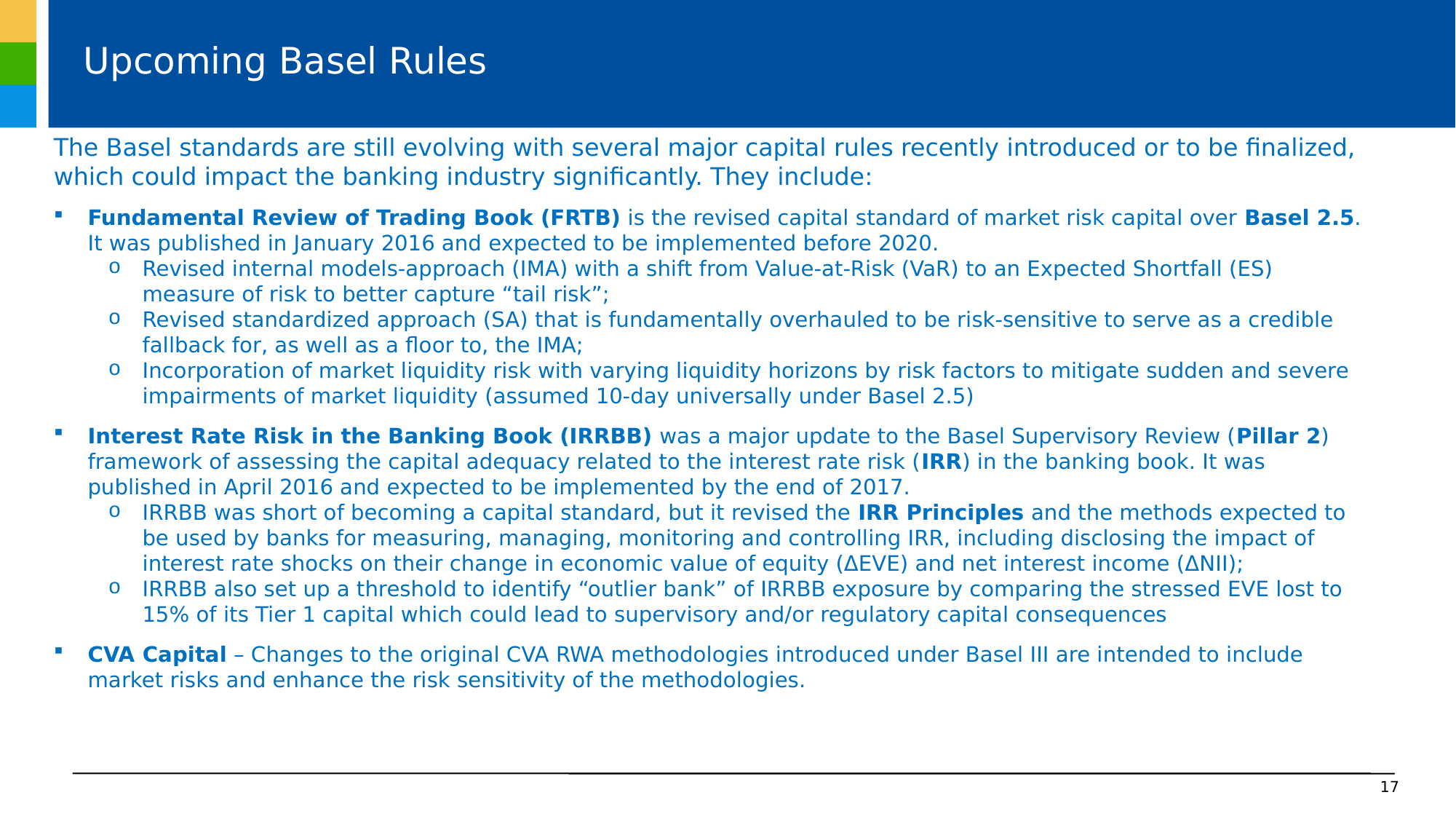

# Upcoming Basel Rules
The Basel standards are still evolving with several major capital rules recently introduced or to be finalized, which could impact the banking industry significantly. They include:

Fundamental Review of Trading Book (FRTB) is the revised capital standard of market risk capital over Basel 2.5. It was published in January 2016 and expected to be implemented before 2020.
Revised internal models-approach (IMA) with a shift from Value-at-Risk (VaR) to an Expected Shortfall (ES) measure of risk to better capture “tail risk”;
Revised standardized approach (SA) that is fundamentally overhauled to be risk-sensitive to serve as a credible fallback for, as well as a floor to, the IMA;
Incorporation of market liquidity risk with varying liquidity horizons by risk factors to mitigate sudden and severe impairments of market liquidity (assumed 10-day universally under Basel 2.5)

Interest Rate Risk in the Banking Book (IRRBB) was a major update to the Basel Supervisory Review (Pillar 2) framework of assessing the capital adequacy related to the interest rate risk (IRR) in the banking book. It was published in April 2016 and expected to be implemented by the end of 2017.
IRRBB was short of becoming a capital standard, but it revised the IRR Principles and the methods expected to be used by banks for measuring, managing, monitoring and controlling IRR, including disclosing the impact of interest rate shocks on their change in economic value of equity (ΔEVE) and net interest income (ΔNII);
IRRBB also set up a threshold to identify “outlier bank” of IRRBB exposure by comparing the stressed EVE lost to 15% of its Tier 1 capital which could lead to supervisory and/or regulatory capital consequences

CVA Capital – Changes to the original CVA RWA methodologies introduced under Basel III are intended to include market risks and enhance the risk sensitivity of the methodologies.
17